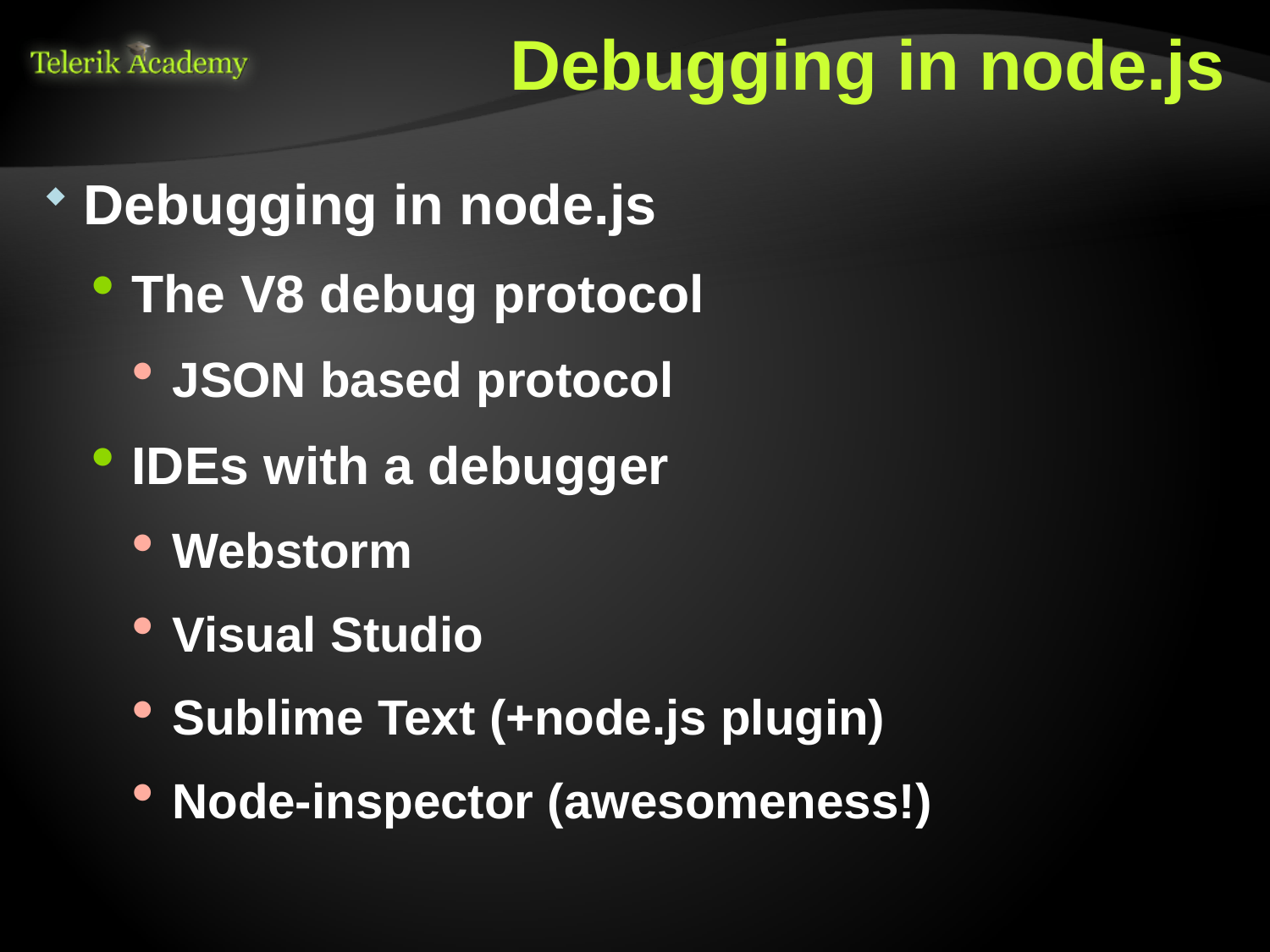

# Debugging in node.js
Debugging in node.js
The V8 debug protocol
JSON based protocol
IDEs with a debugger
Webstorm
Visual Studio
Sublime Text (+node.js plugin)
Node-inspector (awesomeness!)